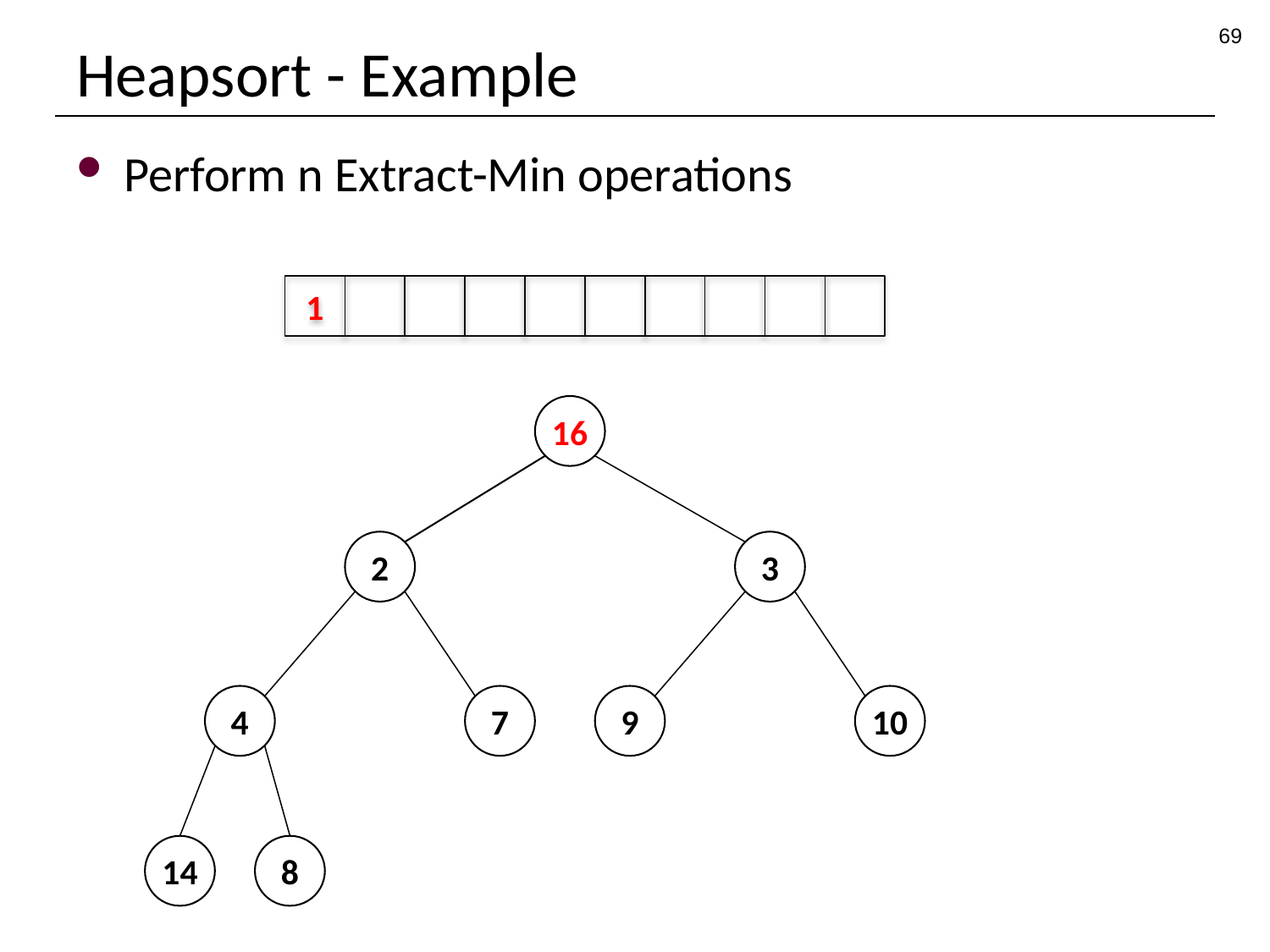

69
# Heapsort - Example
Perform n Extract-Min operations
1

16
2
3
4
7
9
10
14
8